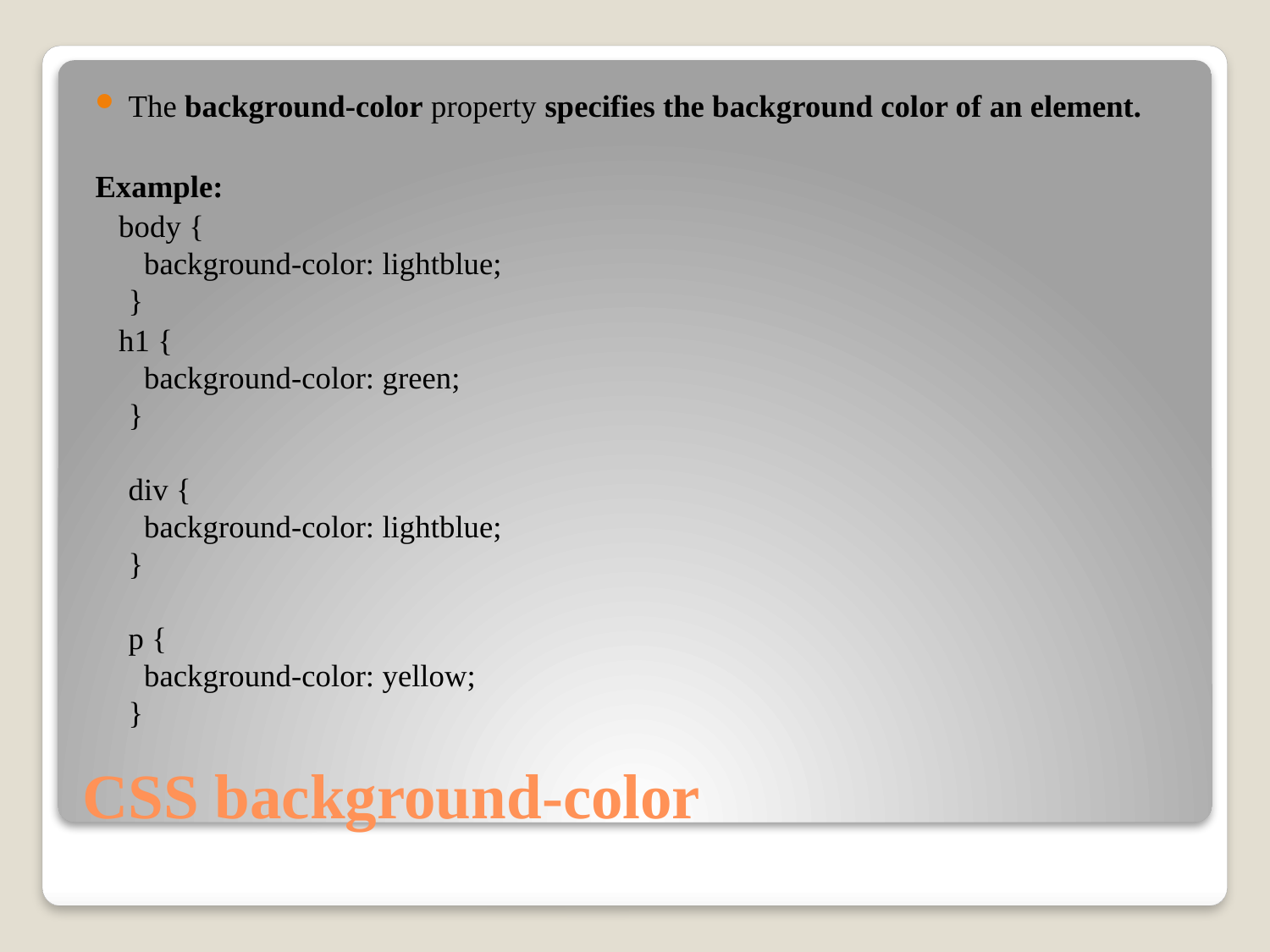

The background-color property specifies the background color of an element.

Example:
   body {
  background-color: lightblue;
}
   h1 {
  background-color: green;
}
div {
  background-color: lightblue;
}
p {
  background-color: yellow;
}
# CSS background-color